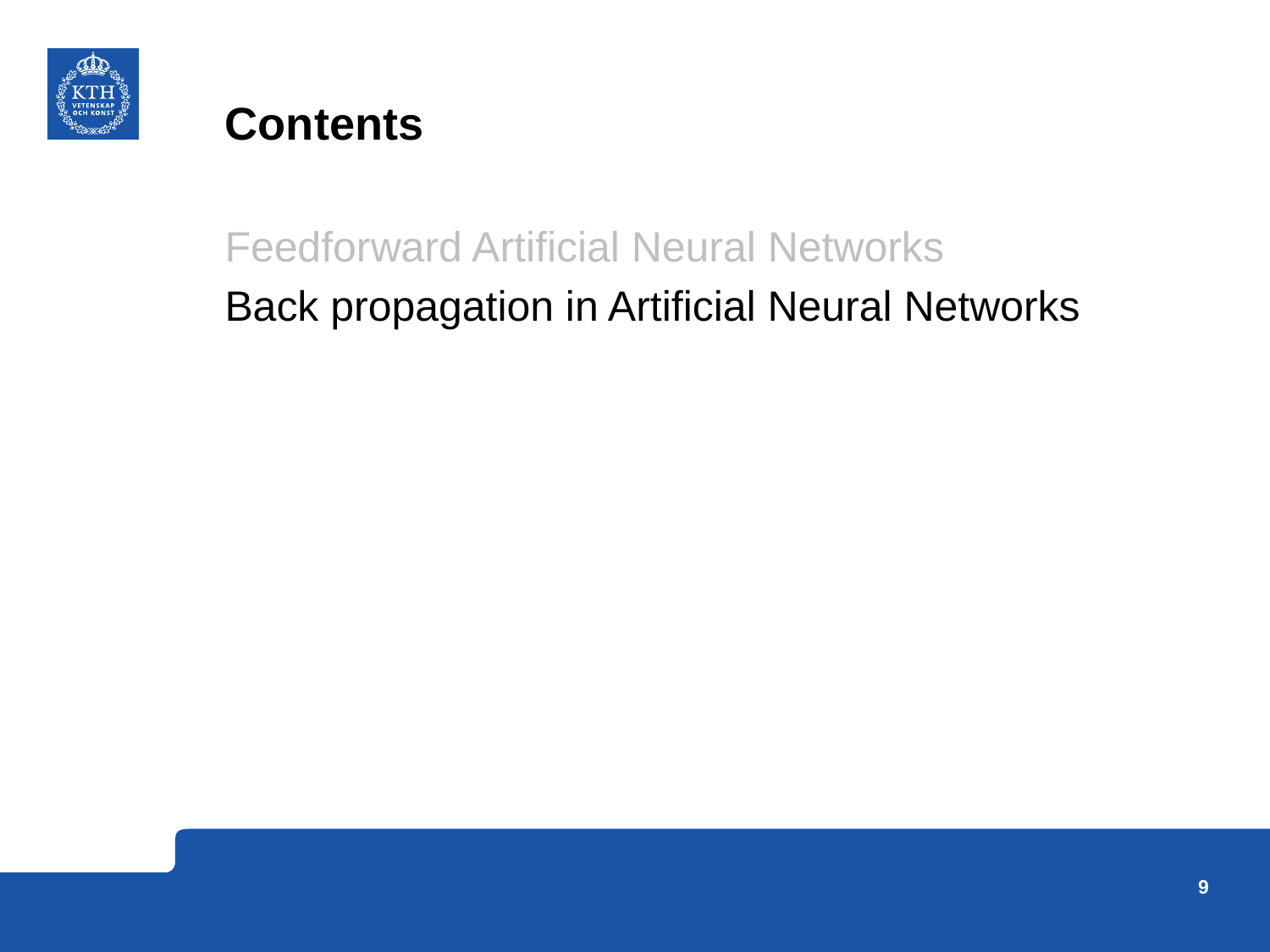

# Contents
Feedforward Artificial Neural Networks
Back propagation in Artificial Neural Networks

9